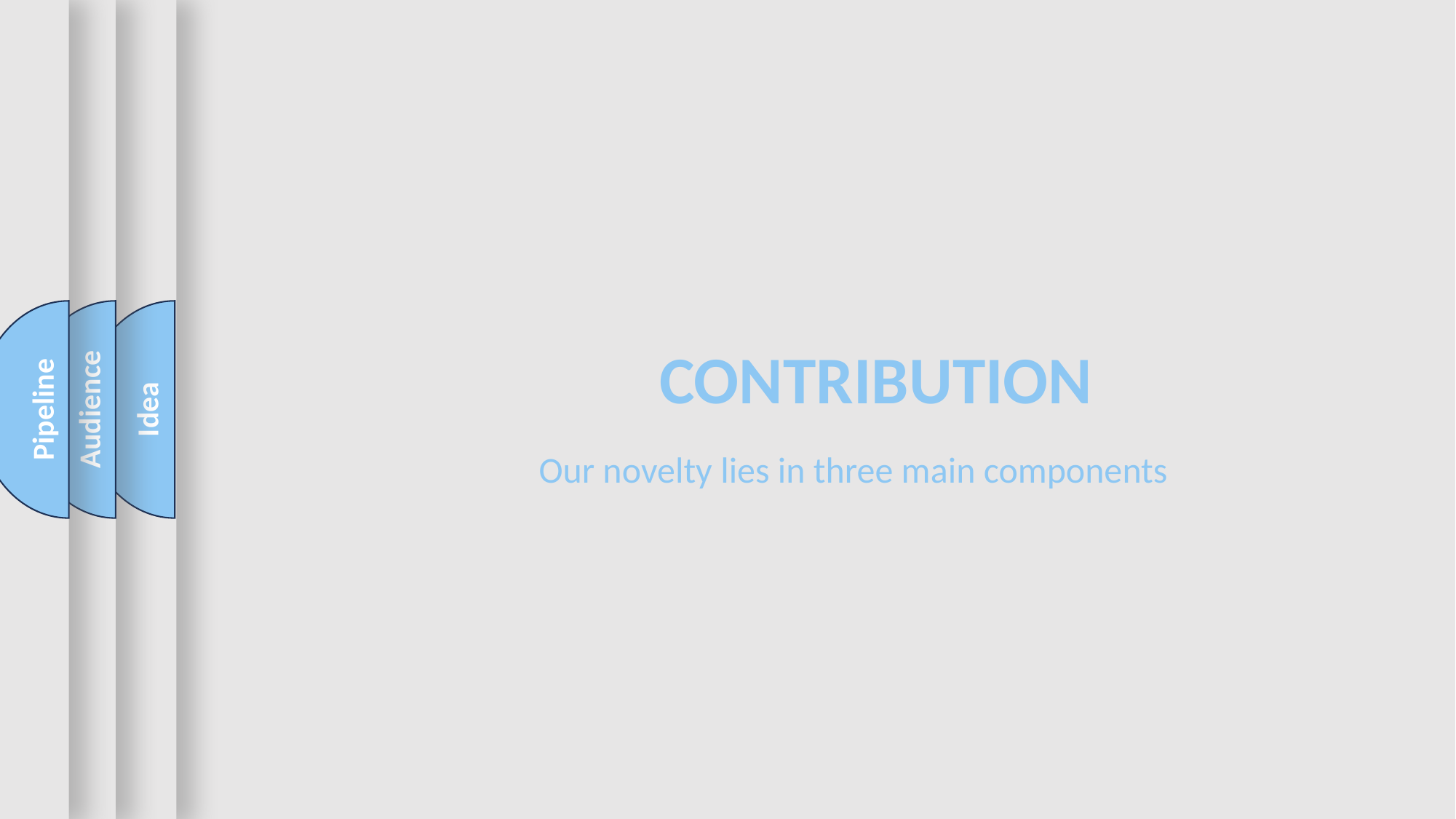

Pipeline

Audience

Idea
CONTRIBUTION
Our novelty lies in three main components